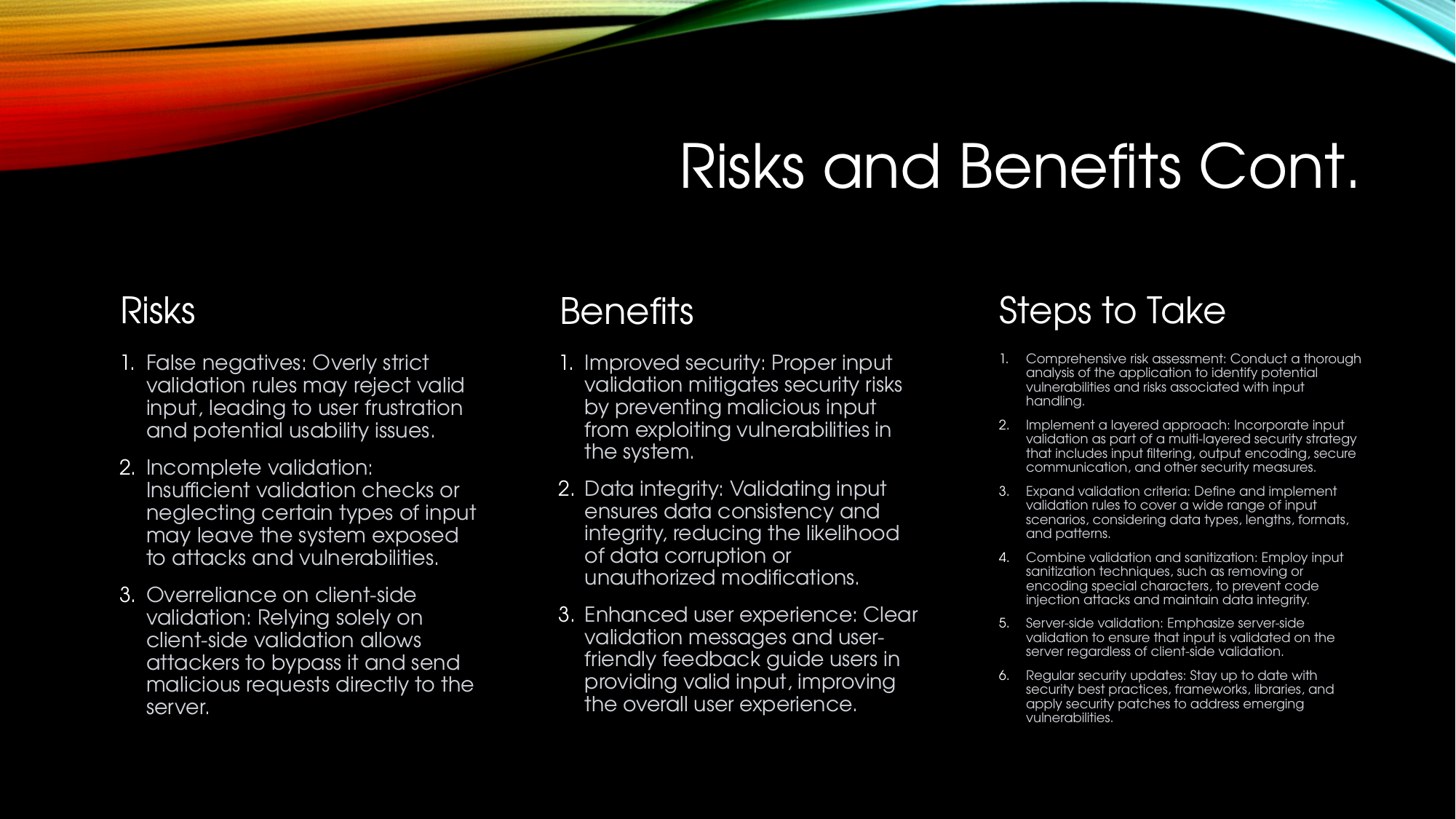

# Risks and Benefits Cont.
Steps to Take
Benefits
Risks
Improved security: Proper input validation mitigates security risks by preventing malicious input from exploiting vulnerabilities in the system.
Data integrity: Validating input ensures data consistency and integrity, reducing the likelihood of data corruption or unauthorized modifications.
Enhanced user experience: Clear validation messages and user-friendly feedback guide users in providing valid input, improving the overall user experience.

False negatives: Overly strict validation rules may reject valid input, leading to user frustration and potential usability issues.
Incomplete validation: Insufficient validation checks or neglecting certain types of input may leave the system exposed to attacks and vulnerabilities.
Overreliance on client-side validation: Relying solely on client-side validation allows attackers to bypass it and send malicious requests directly to the server.

Comprehensive risk assessment: Conduct a thorough analysis of the application to identify potential vulnerabilities and risks associated with input handling.
Implement a layered approach: Incorporate input validation as part of a multi-layered security strategy that includes input filtering, output encoding, secure communication, and other security measures.
Expand validation criteria: Define and implement validation rules to cover a wide range of input scenarios, considering data types, lengths, formats, and patterns.
Combine validation and sanitization: Employ input sanitization techniques, such as removing or encoding special characters, to prevent code injection attacks and maintain data integrity.
Server-side validation: Emphasize server-side validation to ensure that input is validated on the server regardless of client-side validation.
Regular security updates: Stay up to date with security best practices, frameworks, libraries, and apply security patches to address emerging vulnerabilities.